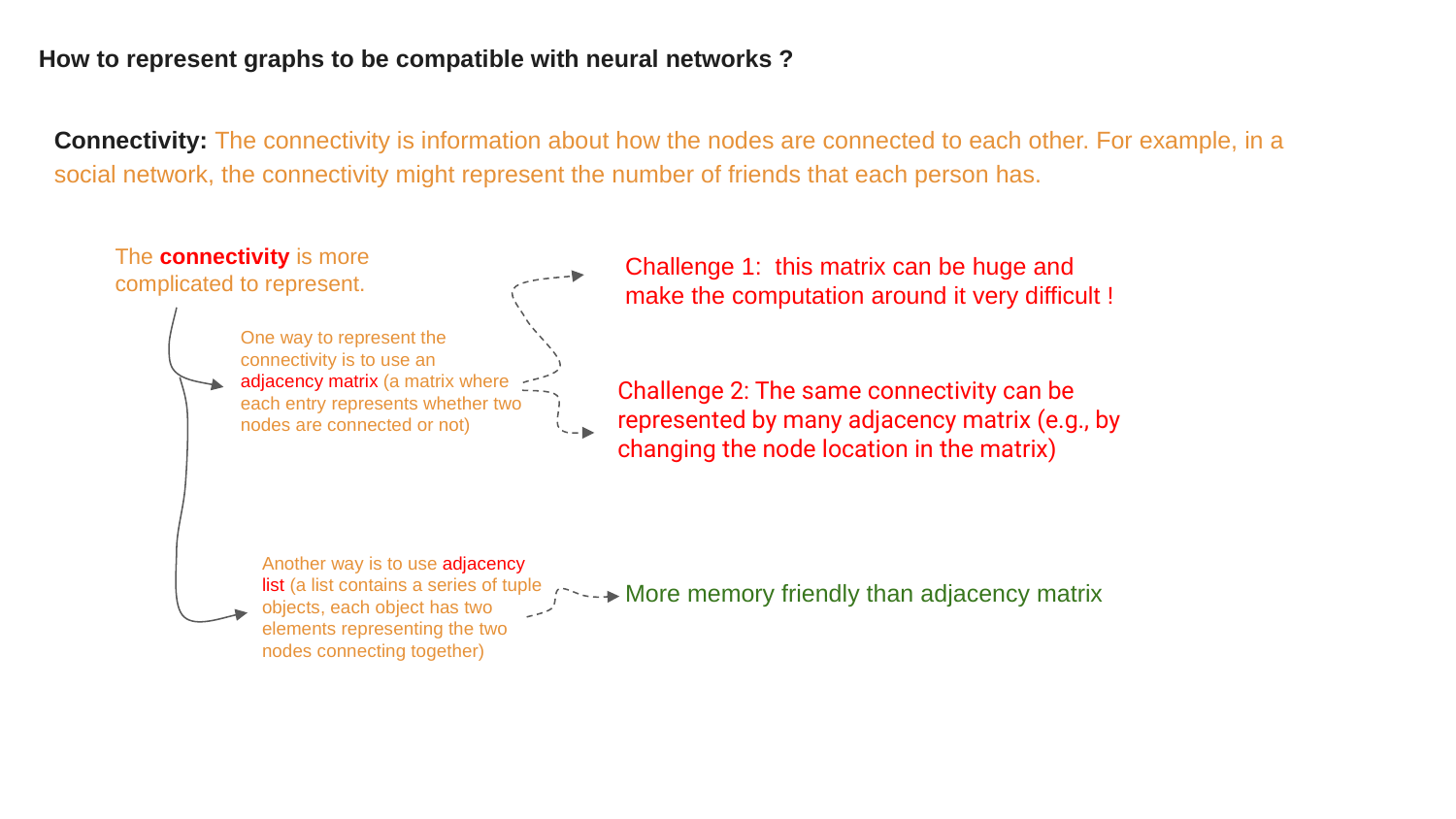

How to represent graphs to be compatible with neural networks ?
Connectivity: The connectivity is information about how the nodes are connected to each other. For example, in a social network, the connectivity might represent the number of friends that each person has.
The connectivity is more complicated to represent.
Challenge 1:  this matrix can be huge and make the computation around it very difficult !

One way to represent the connectivity is to use an adjacency matrix (a matrix where each entry represents whether two nodes are connected or not)
Challenge 2: The same connectivity can be represented by many adjacency matrix (e.g., by changing the node location in the matrix)

Another way is to use adjacency list (a list contains a series of tuple objects, each object has two elements representing the two nodes connecting together)
More memory friendly than adjacency matrix